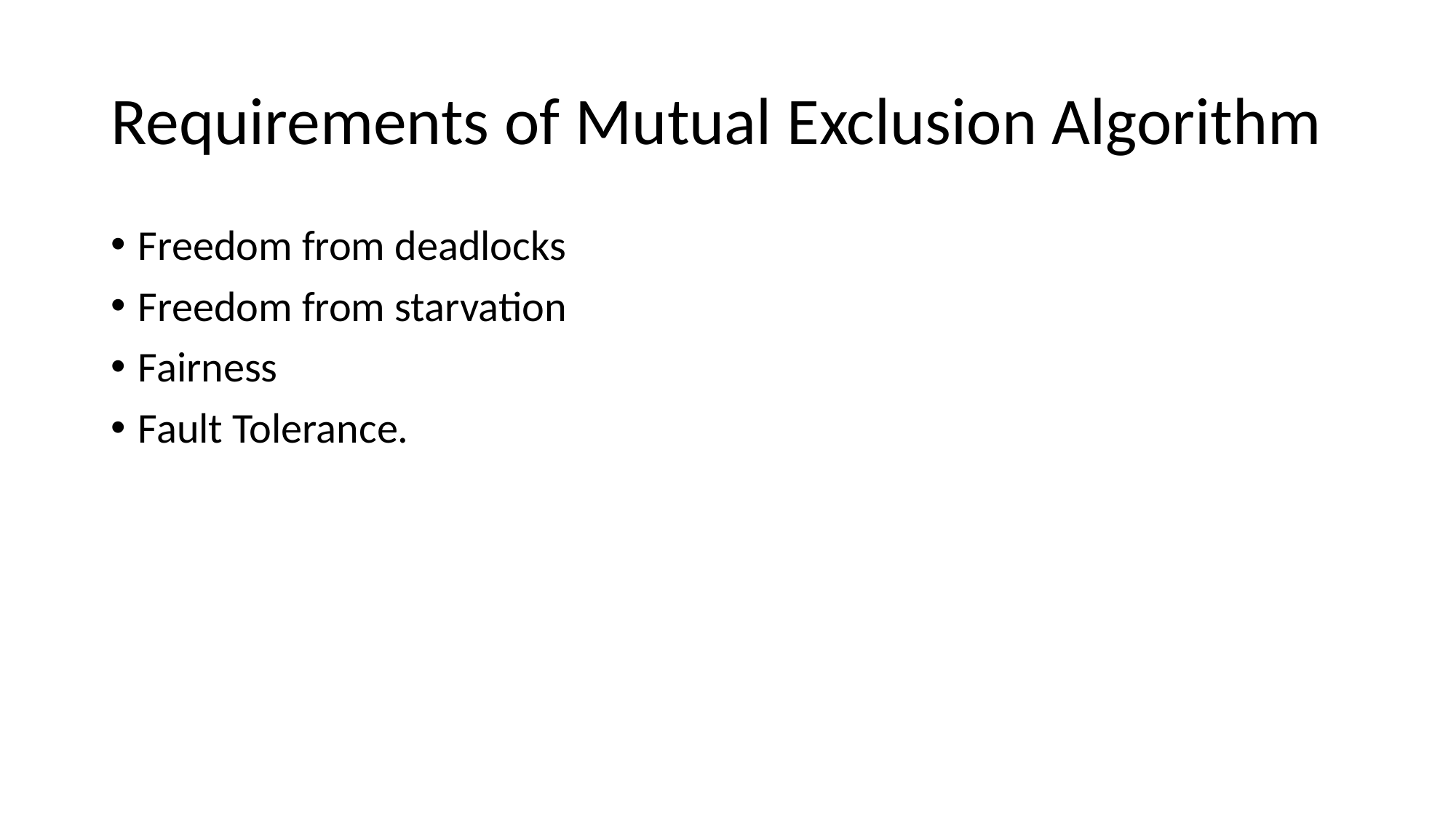

# Requirements of Mutual Exclusion Algorithm
Freedom from deadlocks
Freedom from starvation
Fairness
Fault Tolerance.